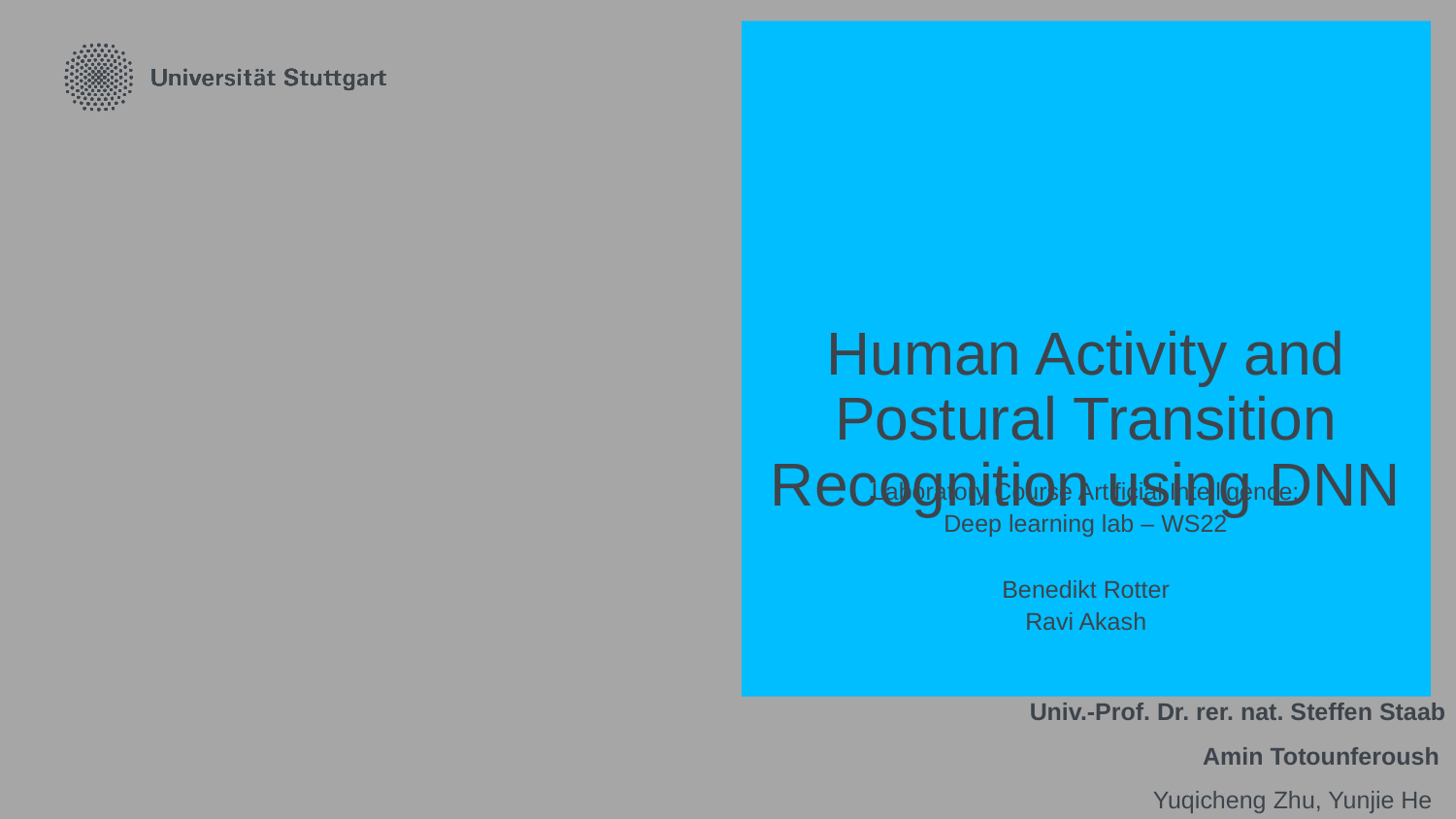

# Human Activity and Postural Transition Recognition using DNN
Laboratory Course Artificial Intelligence: Deep learning lab – WS22
Benedikt Rotter
Ravi Akash
Univ.-Prof. Dr. rer. nat. Steffen Staab
Amin Totounferoush
Yuqicheng Zhu, Yunjie He